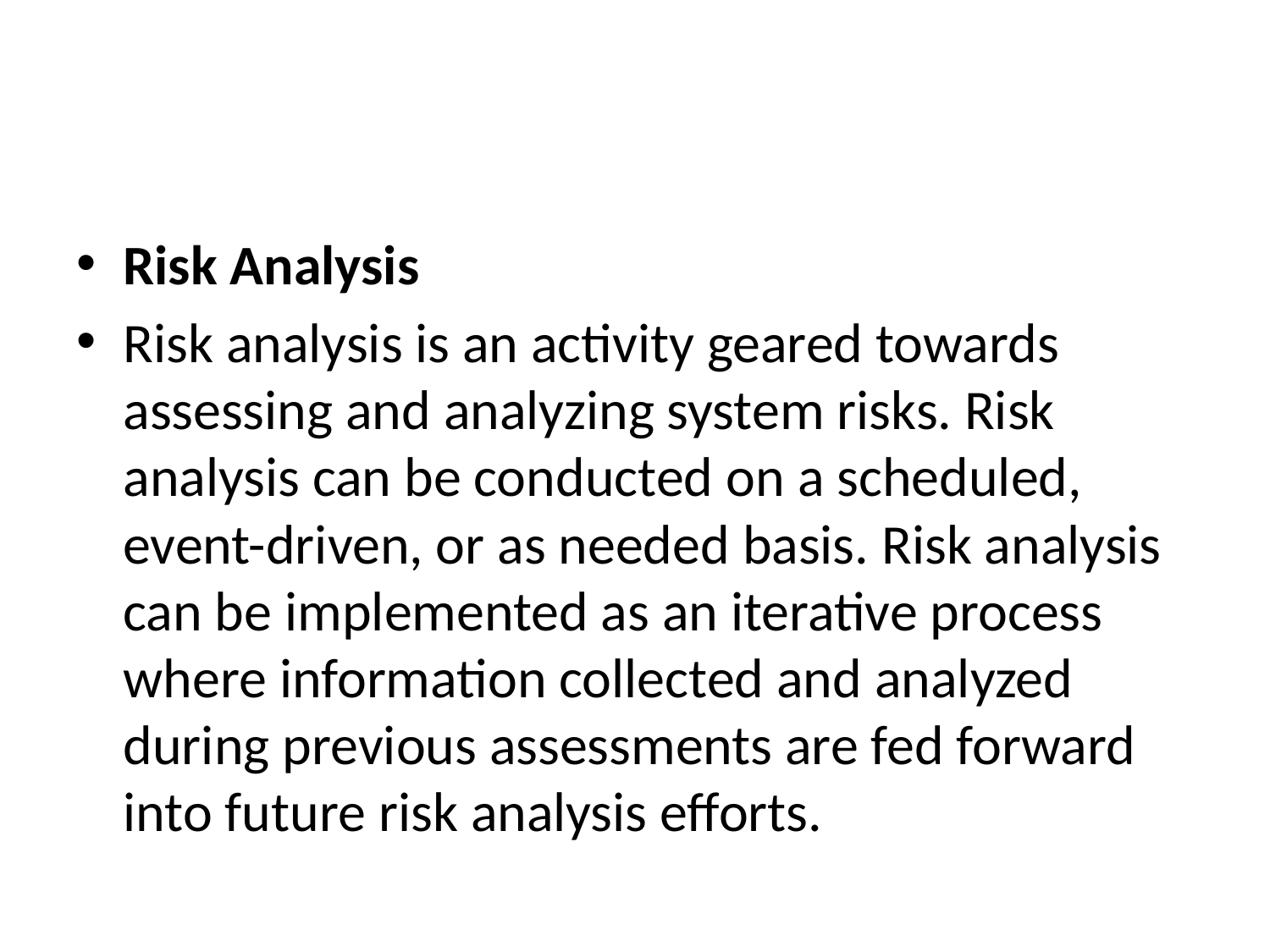

#
Risk Analysis
Risk analysis is an activity geared towards assessing and analyzing system risks. Risk analysis can be conducted on a scheduled, event-driven, or as needed basis. Risk analysis can be implemented as an iterative process where information collected and analyzed during previous assessments are fed forward into future risk analysis efforts.